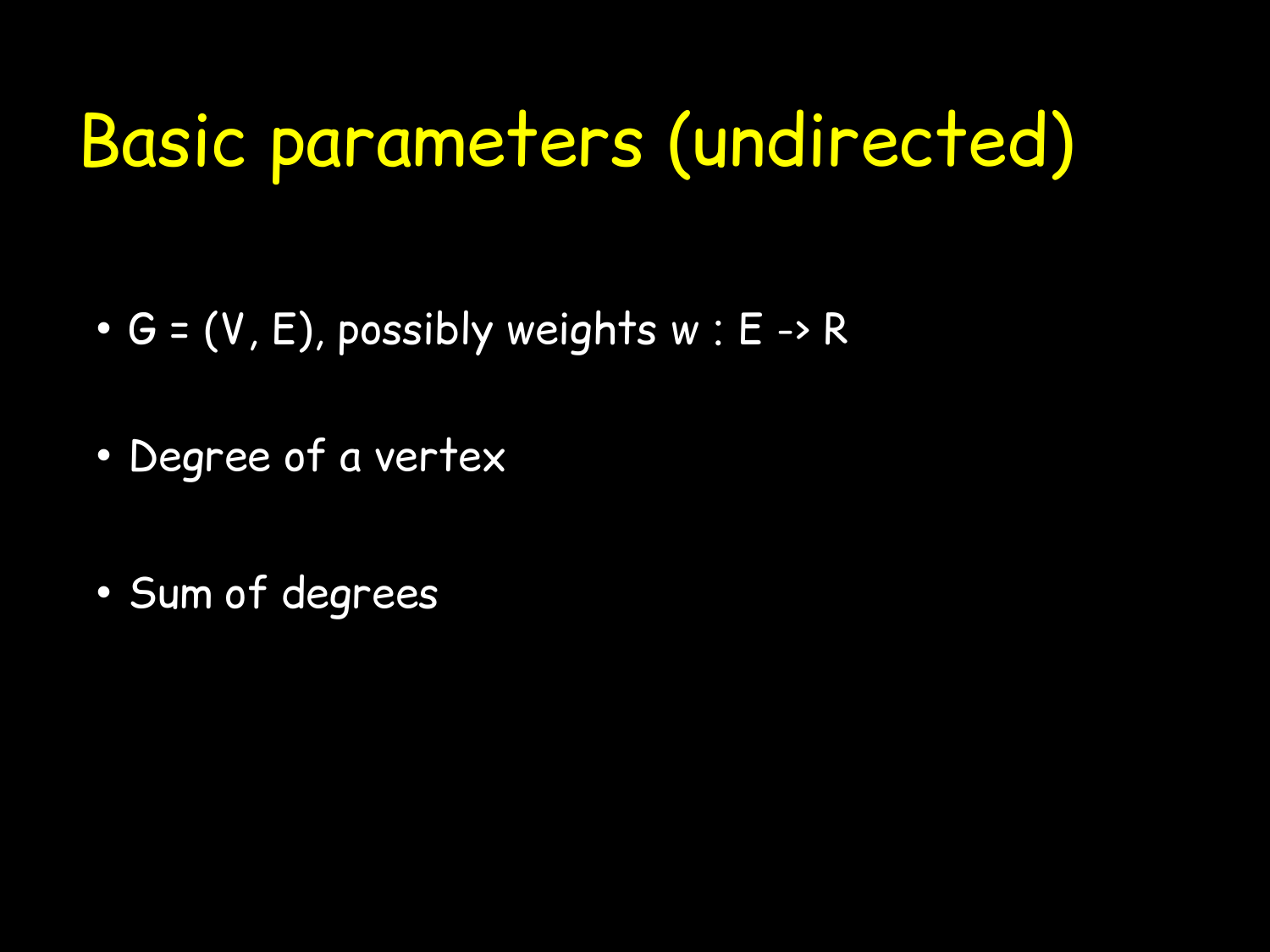

# Basic parameters (undirected)
G = (V, E), possibly weights w : E -> R

Degree of a vertex

Sum of degrees